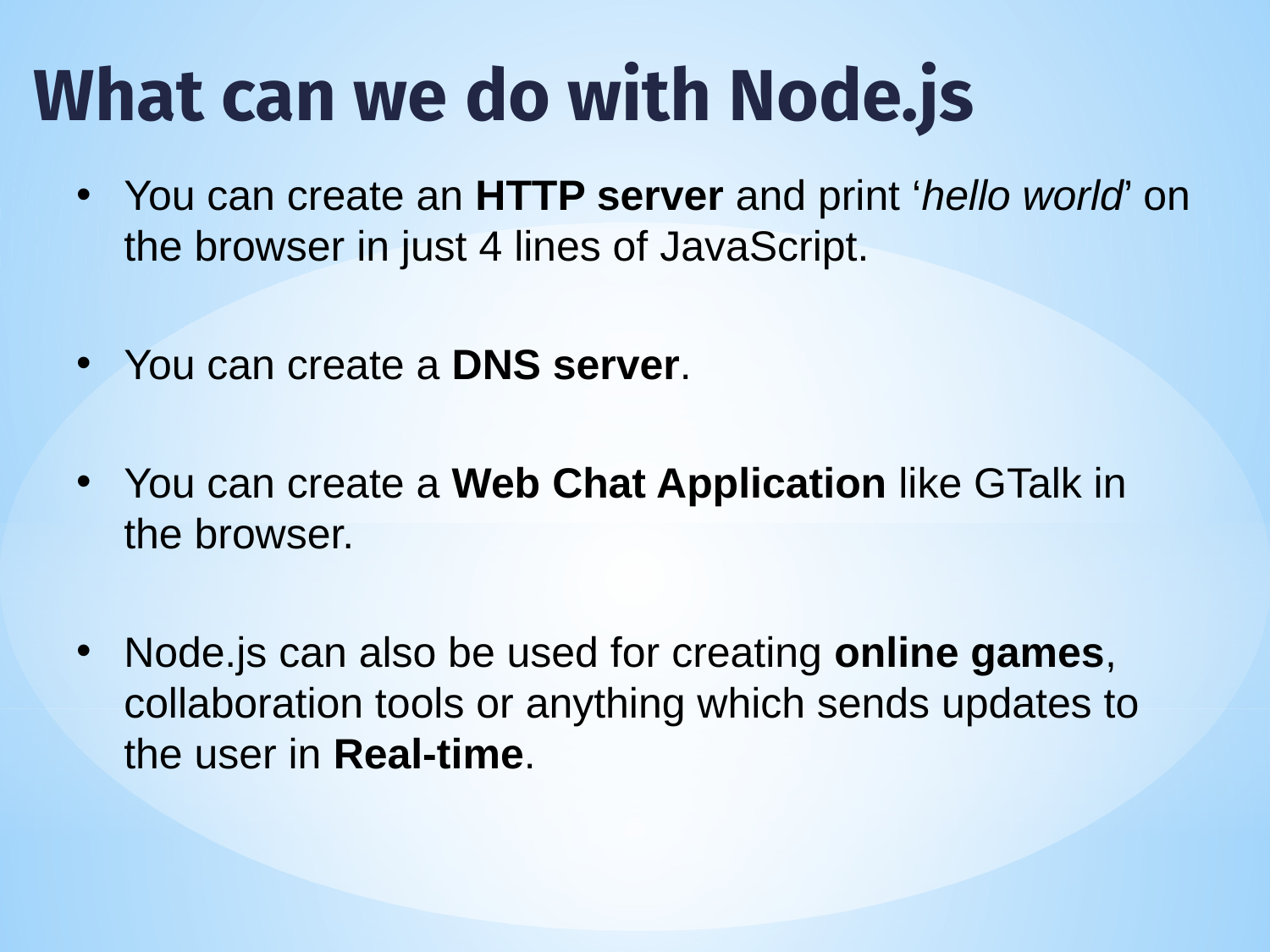

What can we do with Node.js
You can create an HTTP server and print ‘hello world’ on the browser in just 4 lines of JavaScript.

You can create a DNS server.

You can create a Web Chat Application like GTalk in the browser.

Node.js can also be used for creating online games, collaboration tools or anything which sends updates to the user in Real-time.